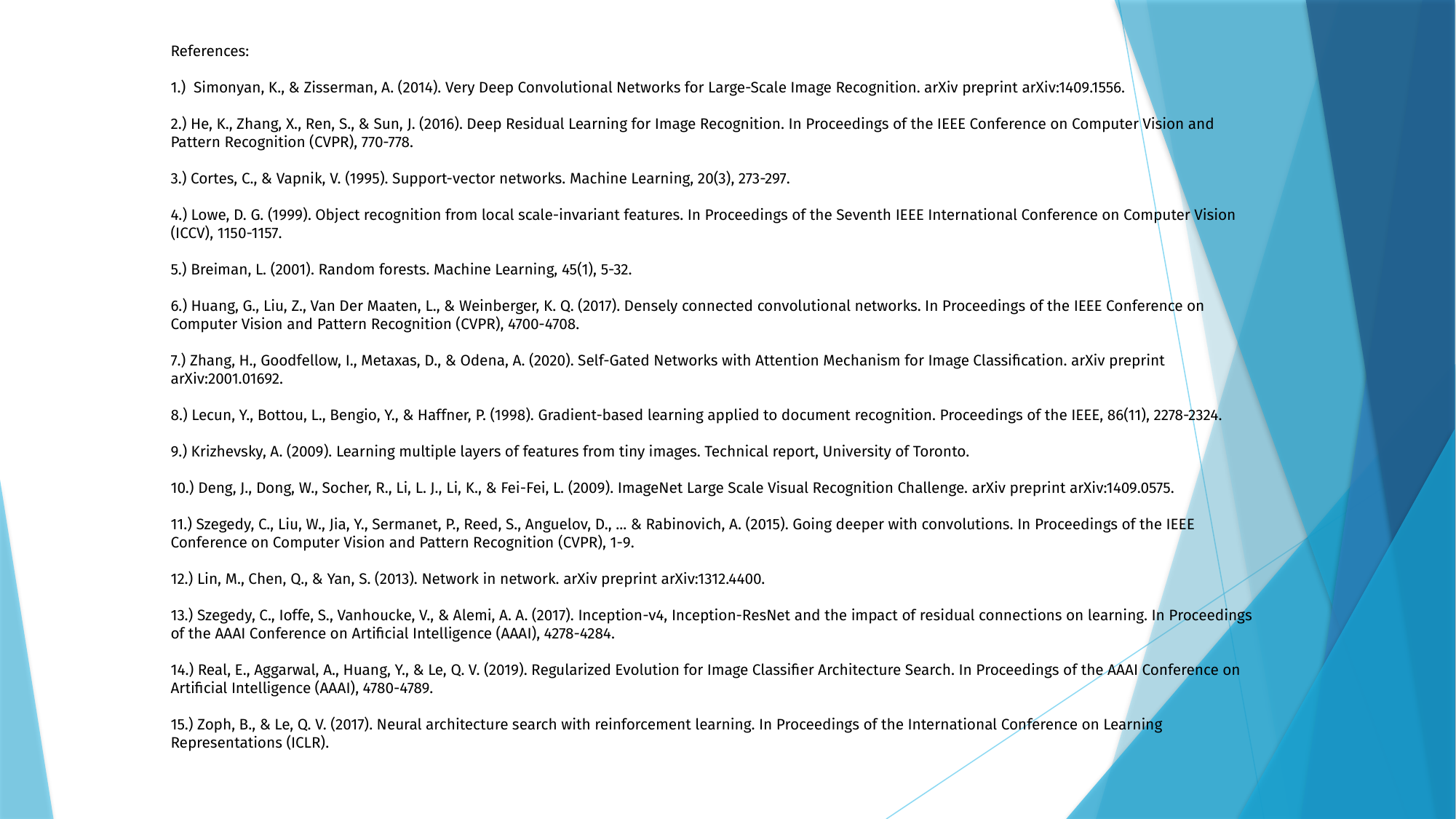

References:

1.)  Simonyan, K., & Zisserman, A. (2014). Very Deep Convolutional Networks for Large-Scale Image Recognition. arXiv preprint arXiv:1409.1556.

2.) He, K., Zhang, X., Ren, S., & Sun, J. (2016). Deep Residual Learning for Image Recognition. In Proceedings of the IEEE Conference on Computer Vision and Pattern Recognition (CVPR), 770-778.

3.) Cortes, C., & Vapnik, V. (1995). Support-vector networks. Machine Learning, 20(3), 273-297.

4.) Lowe, D. G. (1999). Object recognition from local scale-invariant features. In Proceedings of the Seventh IEEE International Conference on Computer Vision (ICCV), 1150-1157.

5.) Breiman, L. (2001). Random forests. Machine Learning, 45(1), 5-32.

6.) Huang, G., Liu, Z., Van Der Maaten, L., & Weinberger, K. Q. (2017). Densely connected convolutional networks. In Proceedings of the IEEE Conference on Computer Vision and Pattern Recognition (CVPR), 4700-4708.

7.) Zhang, H., Goodfellow, I., Metaxas, D., & Odena, A. (2020). Self-Gated Networks with Attention Mechanism for Image Classification. arXiv preprint arXiv:2001.01692.

8.) Lecun, Y., Bottou, L., Bengio, Y., & Haffner, P. (1998). Gradient-based learning applied to document recognition. Proceedings of the IEEE, 86(11), 2278-2324.

9.) Krizhevsky, A. (2009). Learning multiple layers of features from tiny images. Technical report, University of Toronto.

10.) Deng, J., Dong, W., Socher, R., Li, L. J., Li, K., & Fei-Fei, L. (2009). ImageNet Large Scale Visual Recognition Challenge. arXiv preprint arXiv:1409.0575.

11.) Szegedy, C., Liu, W., Jia, Y., Sermanet, P., Reed, S., Anguelov, D., ... & Rabinovich, A. (2015). Going deeper with convolutions. In Proceedings of the IEEE Conference on Computer Vision and Pattern Recognition (CVPR), 1-9.

12.) Lin, M., Chen, Q., & Yan, S. (2013). Network in network. arXiv preprint arXiv:1312.4400.

13.) Szegedy, C., Ioffe, S., Vanhoucke, V., & Alemi, A. A. (2017). Inception-v4, Inception-ResNet and the impact of residual connections on learning. In Proceedings of the AAAI Conference on Artificial Intelligence (AAAI), 4278-4284.

14.) Real, E., Aggarwal, A., Huang, Y., & Le, Q. V. (2019). Regularized Evolution for Image Classifier Architecture Search. In Proceedings of the AAAI Conference on Artificial Intelligence (AAAI), 4780-4789.

15.) Zoph, B., & Le, Q. V. (2017). Neural architecture search with reinforcement learning. In Proceedings of the International Conference on Learning Representations (ICLR).